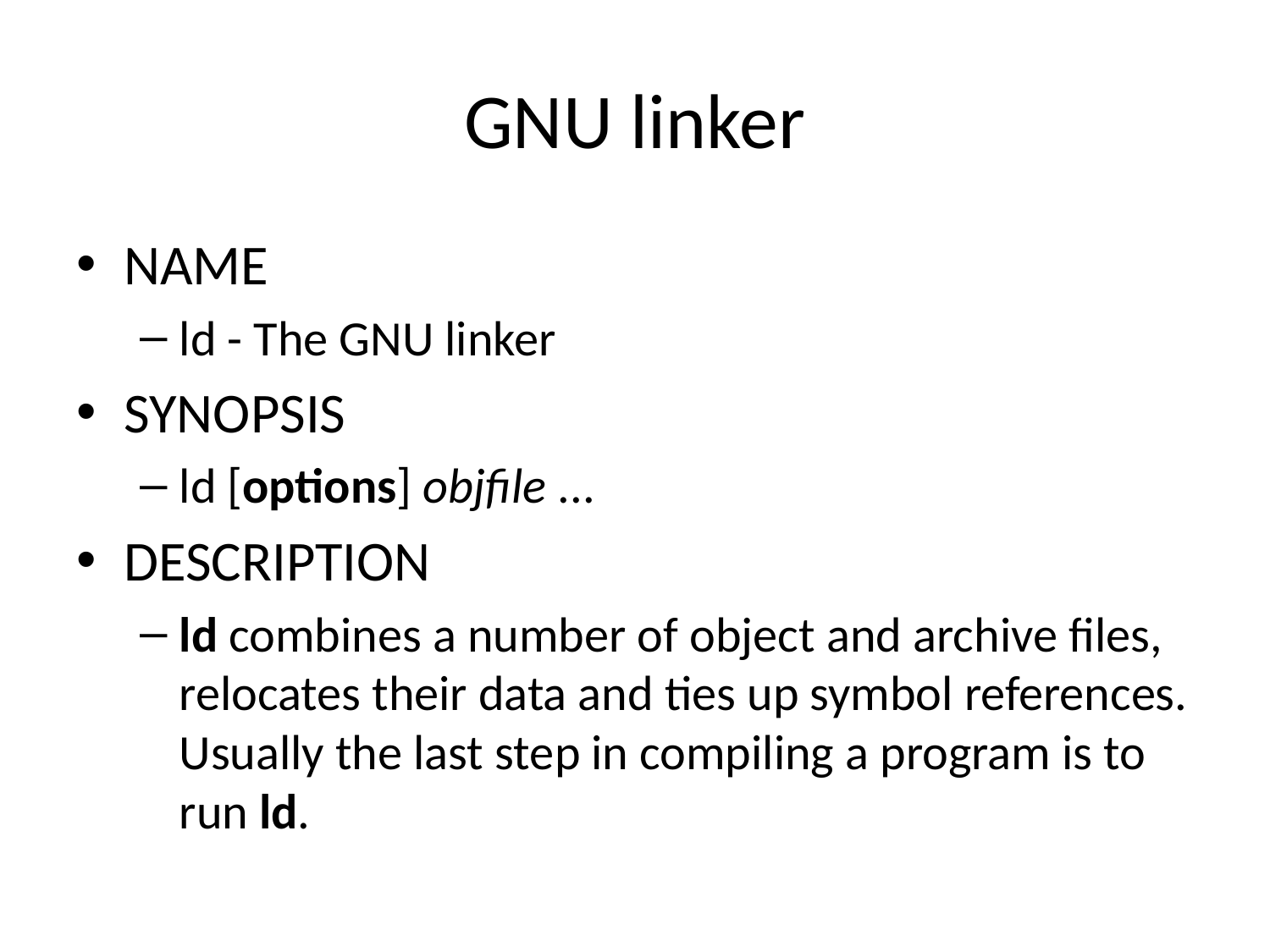

# GNU linker
NAME
ld - The GNU linker
SYNOPSIS
ld [options] objfile ...
DESCRIPTION
ld combines a number of object and archive files, relocates their data and ties up symbol references. Usually the last step in compiling a program is to run ld.